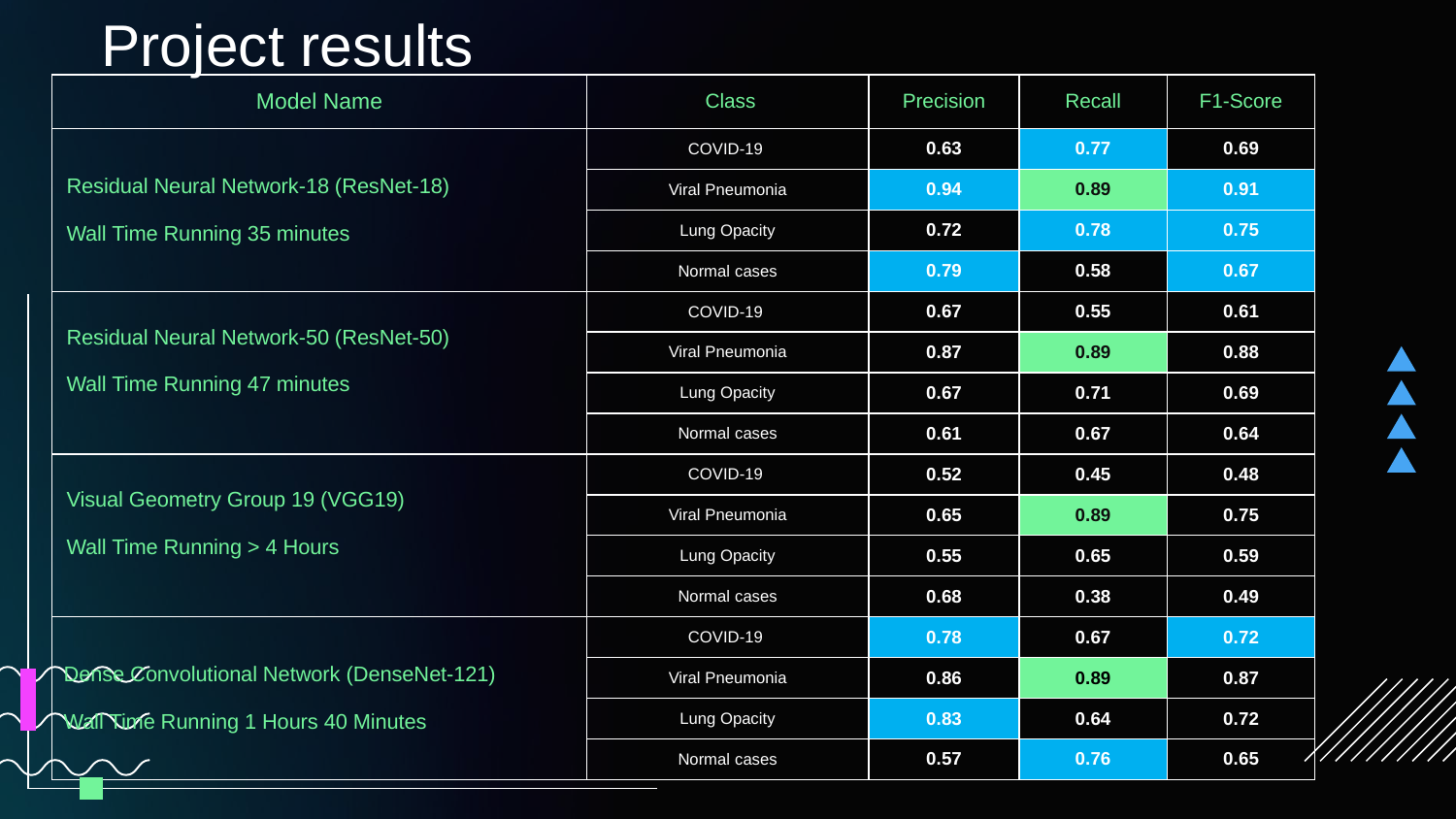

# Project results
| Model Name | Class | Precision | Recall | F1-Score |
| --- | --- | --- | --- | --- |
| Residual Neural Network-18 (ResNet-18) Wall Time Running 35 minutes | COVID-19 | 0.63 | 0.77 | 0.69 |
|  | Viral Pneumonia | 0.94 | 0.89 | 0.91 |
|  | Lung Opacity | 0.72 | 0.78 | 0.75 |
|  | Normal cases | 0.79 | 0.58 | 0.67 |
| Residual Neural Network-50 (ResNet-50) Wall Time Running 47 minutes | COVID-19 | 0.67 | 0.55 | 0.61 |
|  | Viral Pneumonia | 0.87 | 0.89 | 0.88 |
|  | Lung Opacity | 0.67 | 0.71 | 0.69 |
|  | Normal cases | 0.61 | 0.67 | 0.64 |
| Visual Geometry Group 19 (VGG19) Wall Time Running > 4 Hours | COVID-19 | 0.52 | 0.45 | 0.48 |
|  | Viral Pneumonia | 0.65 | 0.89 | 0.75 |
|  | Lung Opacity | 0.55 | 0.65 | 0.59 |
|  | Normal cases | 0.68 | 0.38 | 0.49 |
| Dense Convolutional Network (DenseNet-121) Wall Time Running 1 Hours 40 Minutes | COVID-19 | 0.78 | 0.67 | 0.72 |
|  | Viral Pneumonia | 0.86 | 0.89 | 0.87 |
|  | Lung Opacity | 0.83 | 0.64 | 0.72 |
|  | Normal cases | 0.57 | 0.76 | 0.65 |